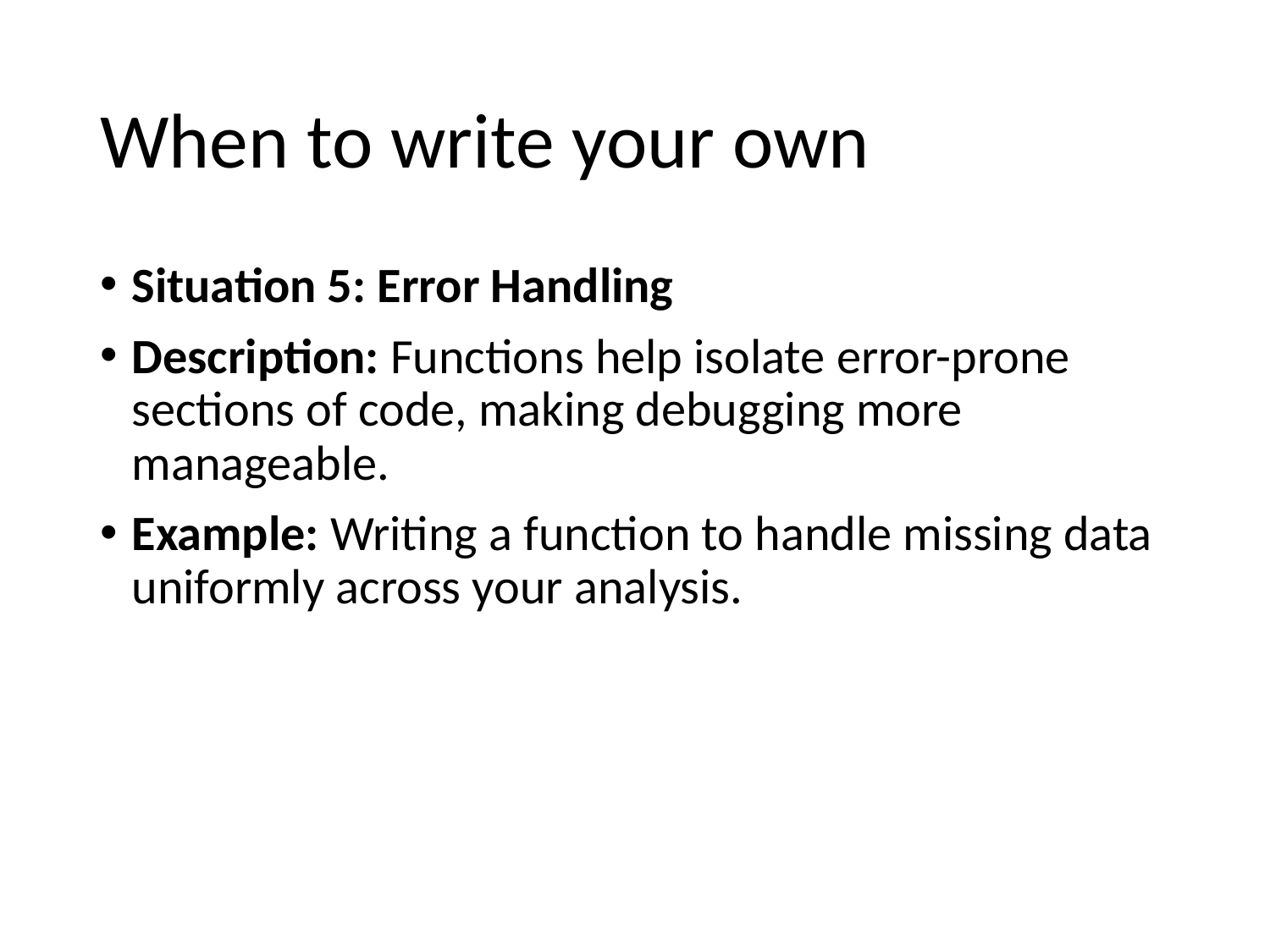

# When to write your own
Situation 5: Error Handling
Description: Functions help isolate error-prone sections of code, making debugging more manageable.
Example: Writing a function to handle missing data uniformly across your analysis.